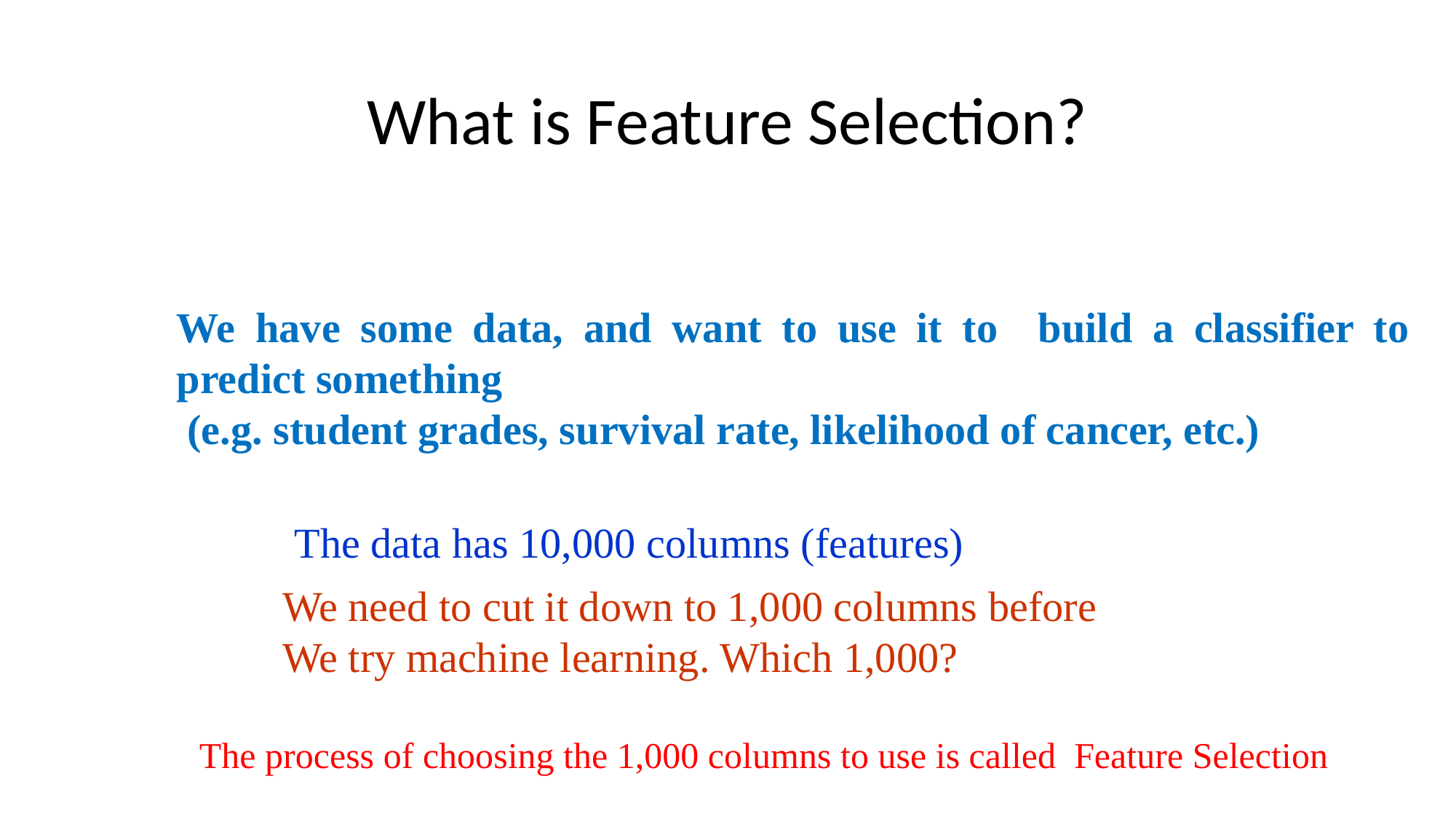

# What is Feature Selection?

We have some data, and want to use it to  build a classifier to predict something
 (e.g. student grades, survival rate, likelihood of cancer, etc.)
The data has 10,000 columns (features)
We need to cut it down to 1,000 columns before
We try machine learning. Which 1,000?
The process of choosing the 1,000 columns to use is called  Feature Selection